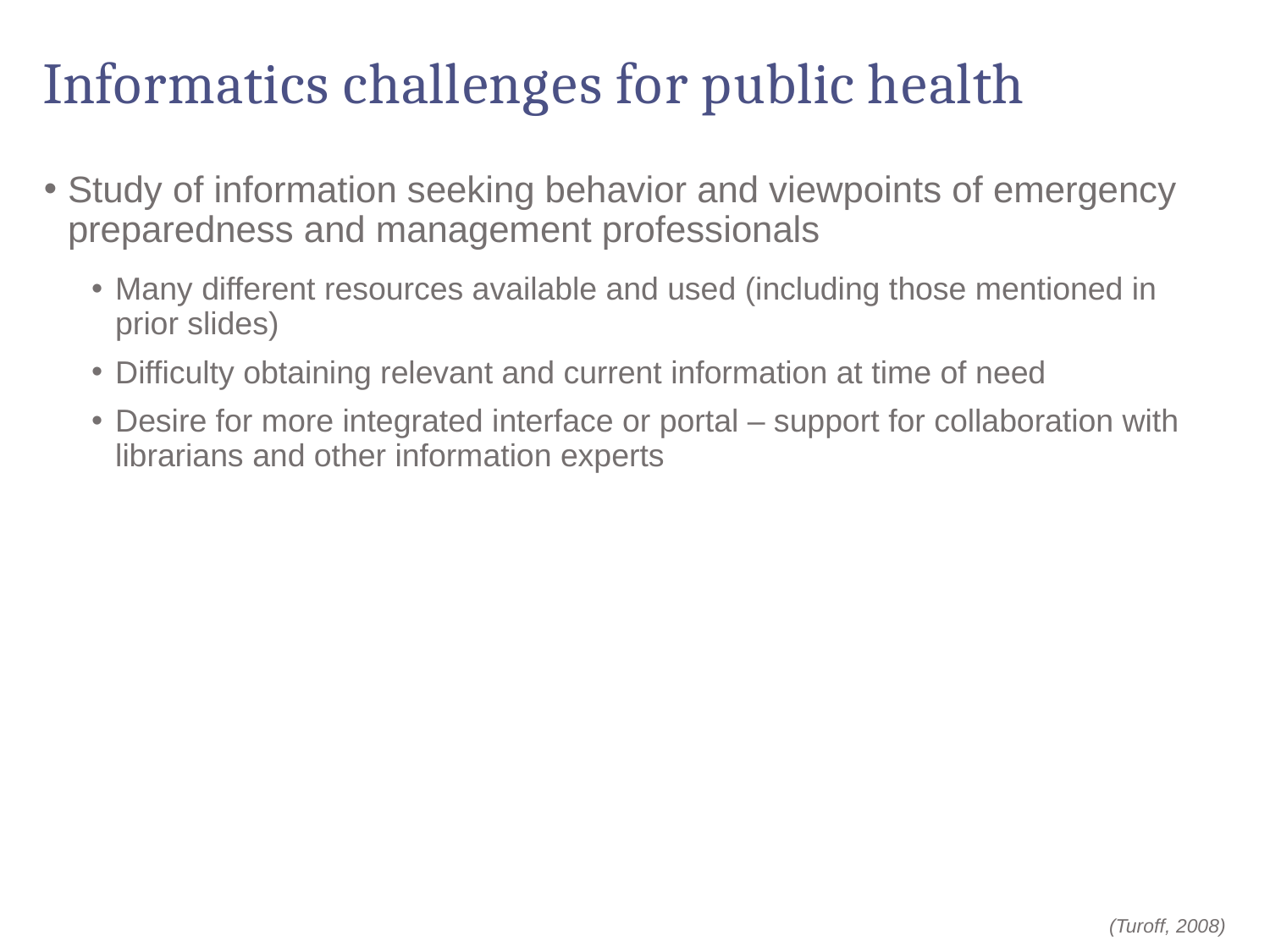

# Informatics challenges for public health
Study of information seeking behavior and viewpoints of emergency preparedness and management professionals
Many different resources available and used (including those mentioned in prior slides)
Difficulty obtaining relevant and current information at time of need
Desire for more integrated interface or portal – support for collaboration with librarians and other information experts
(Turoff, 2008)